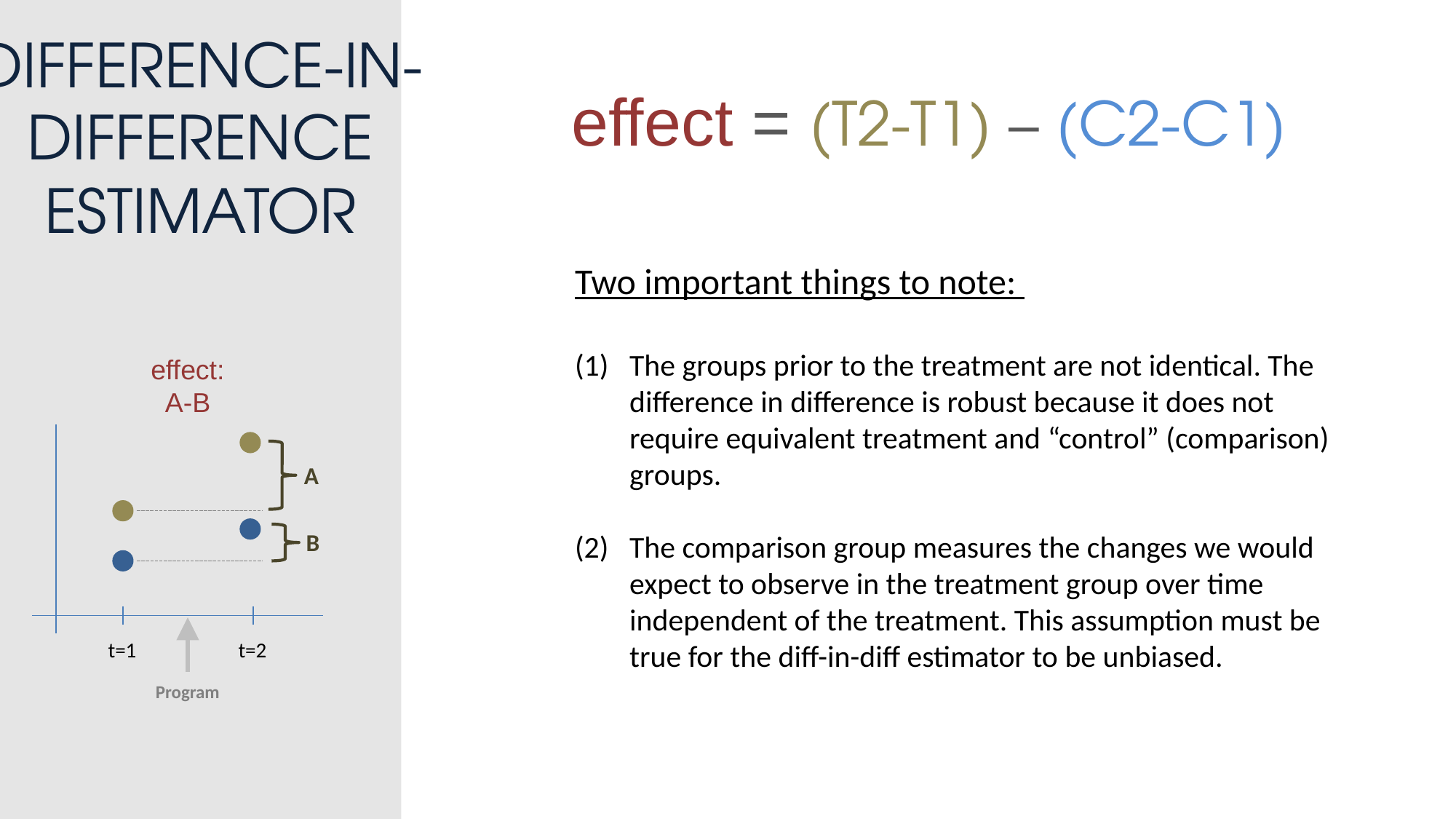

Difference-in-Difference Estimator
effect = (T2-T1) – (C2-C1)
Two important things to note:

The groups prior to the treatment are not identical. The difference in difference is robust because it does not require equivalent treatment and “control” (comparison) groups.
The comparison group measures the changes we would expect to observe in the treatment group over time independent of the treatment. This assumption must be true for the diff-in-diff estimator to be unbiased.
effect:
A-B

A

B

t=1
t=2
Program